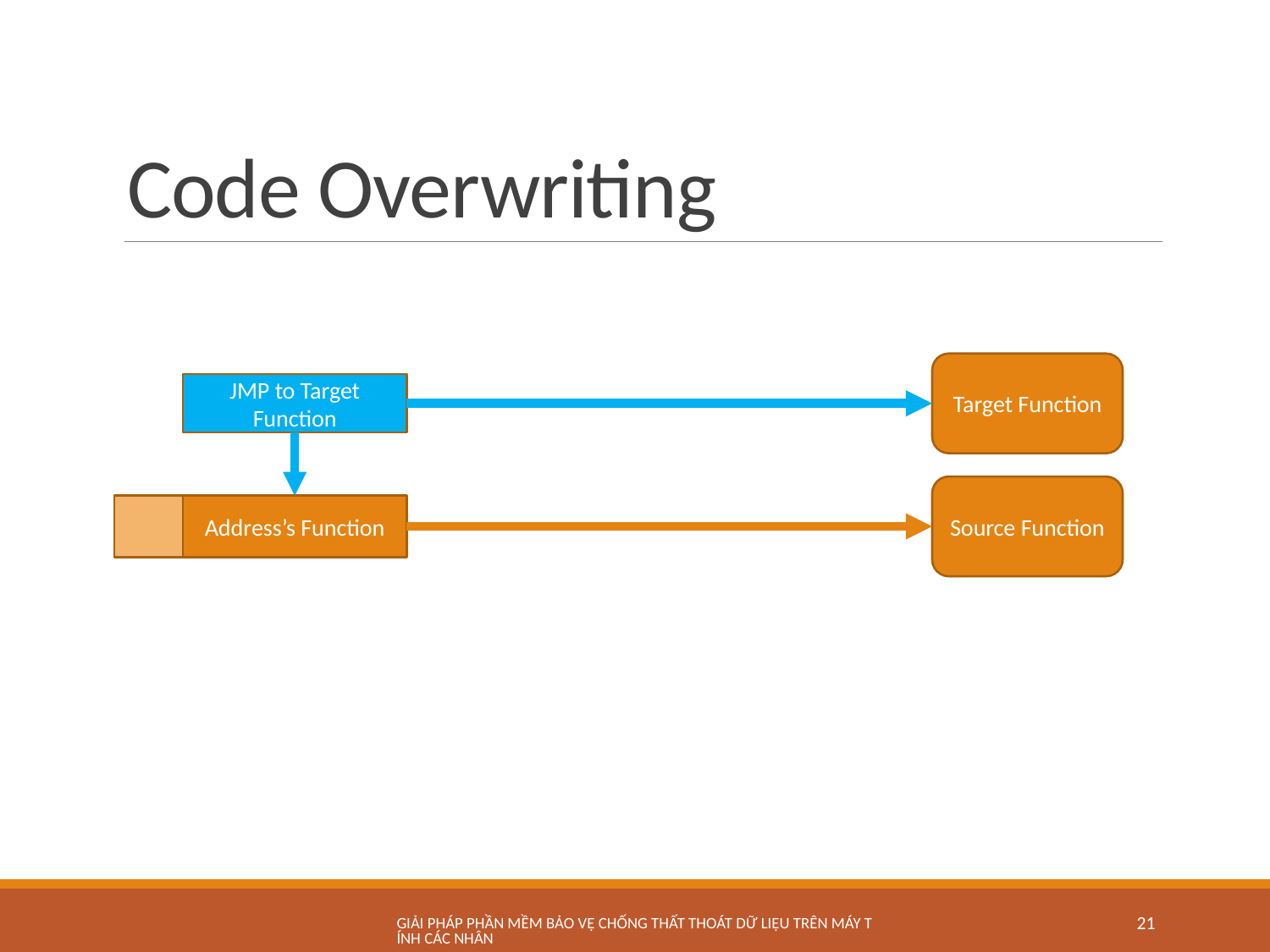

# Code Overwriting
Target Function
JMP to Target Function
Source Function

Address’s Function
Giải pháp phần mềm bảo vệ chống thất thoát dữ liệu trên máy tính các nhân
21